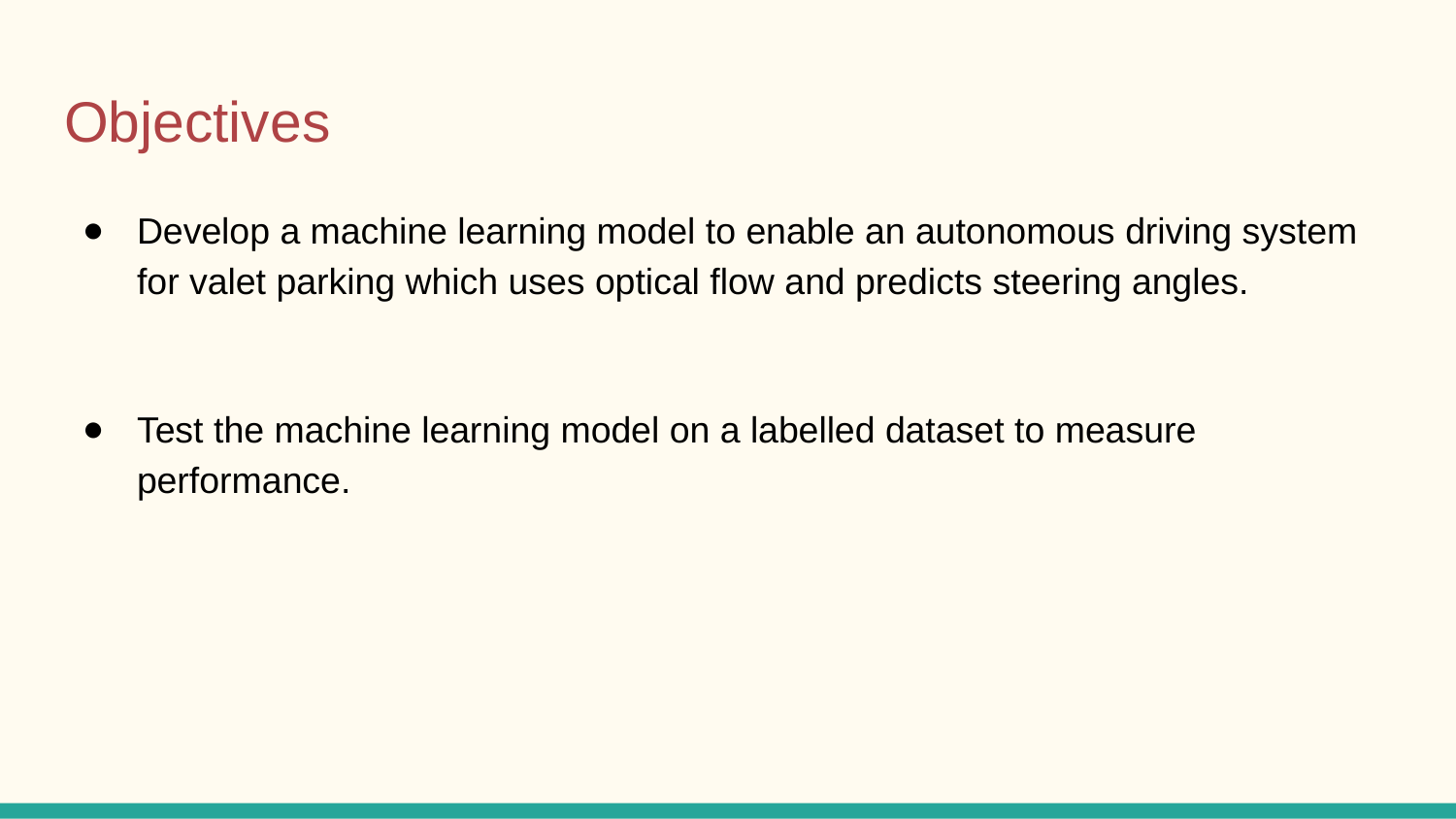

# Objectives
Develop a machine learning model to enable an autonomous driving system for valet parking which uses optical flow and predicts steering angles.

Test the machine learning model on a labelled dataset to measure performance.